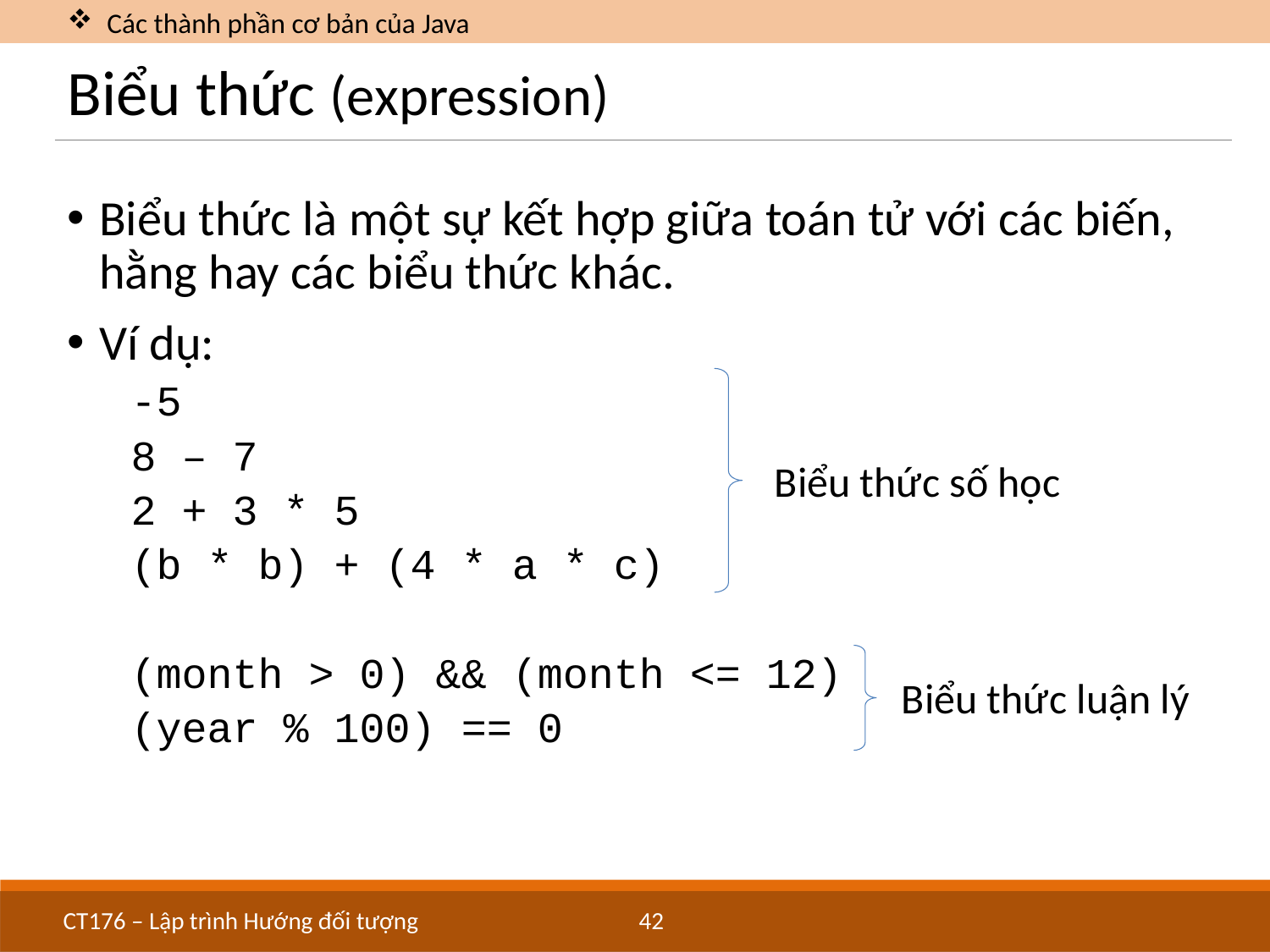

Các thành phần cơ bản của Java
# Biểu thức (expression)
Biểu thức là một sự kết hợp giữa toán tử với các biến, hằng hay các biểu thức khác.
Ví dụ:
-5
8 – 7
2 + 3 * 5
(b * b) + (4 * a * c)

(month > 0) && (month <= 12)
(year % 100) == 0

Biểu thức số học

Biểu thức luận lý